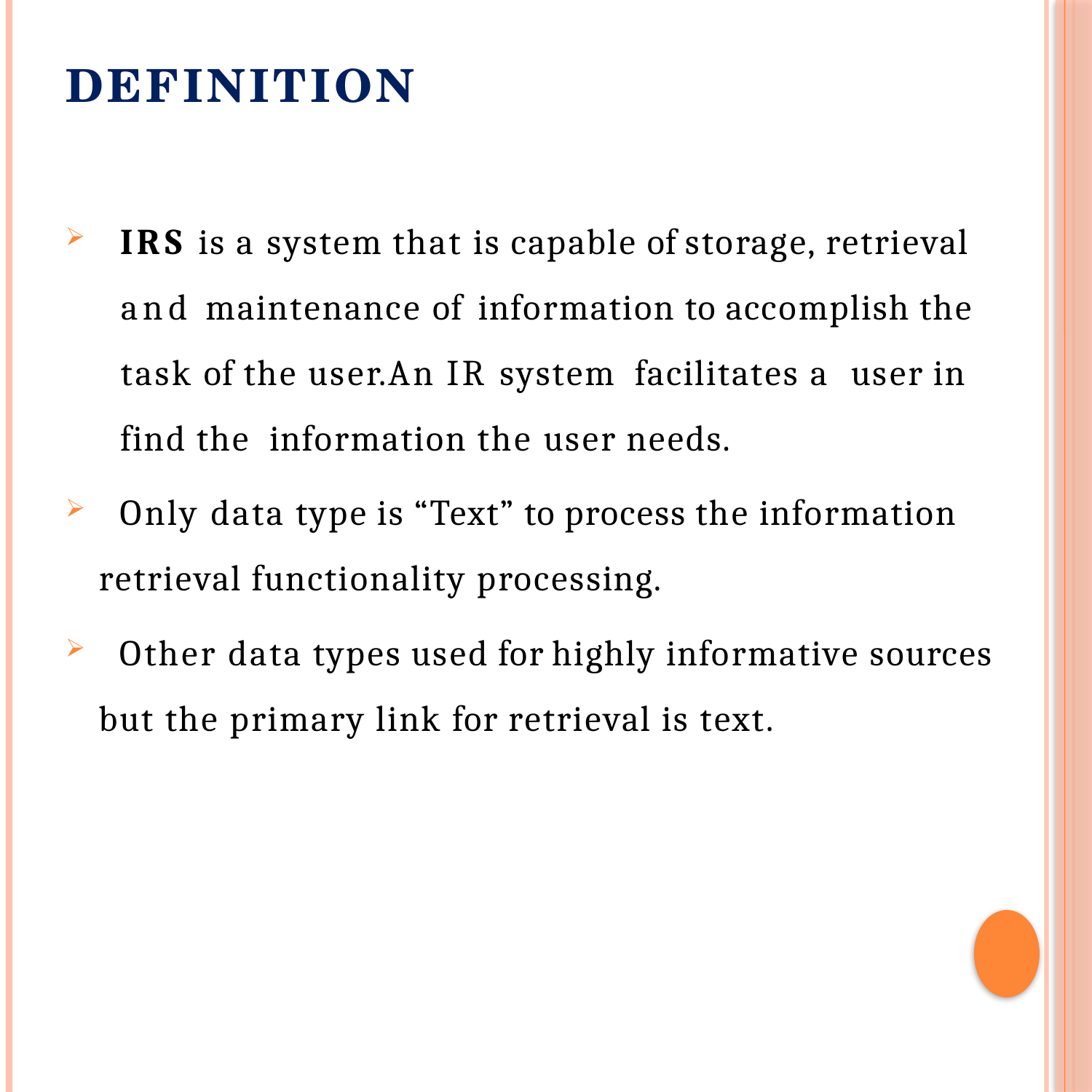

# DEFINITION
IRS is a system that is capable of storage, retrieval and maintenance of  information to accomplish the  task of the user.An IR system facilitates a user in find the  information the user needs.
  Only data type is “Text” to process the information  retrieval functionality processing.
  Other data types used for highly informative sources  but the primary link for retrieval is text.